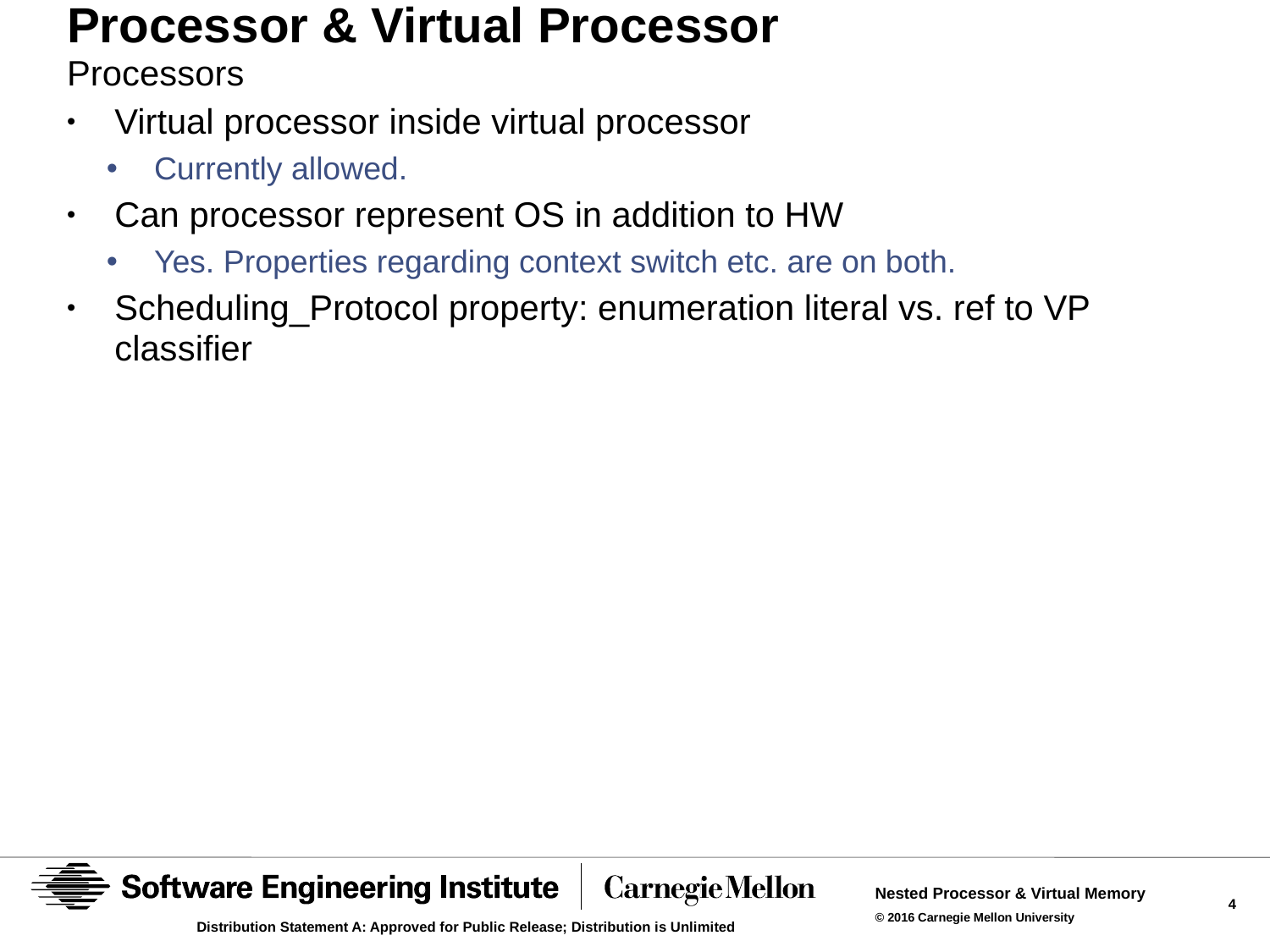

# Processor & Virtual Processor
Processors
Virtual processor inside virtual processor
Currently allowed.
Can processor represent OS in addition to HW
Yes. Properties regarding context switch etc. are on both.
Scheduling_Protocol property: enumeration literal vs. ref to VP classifier